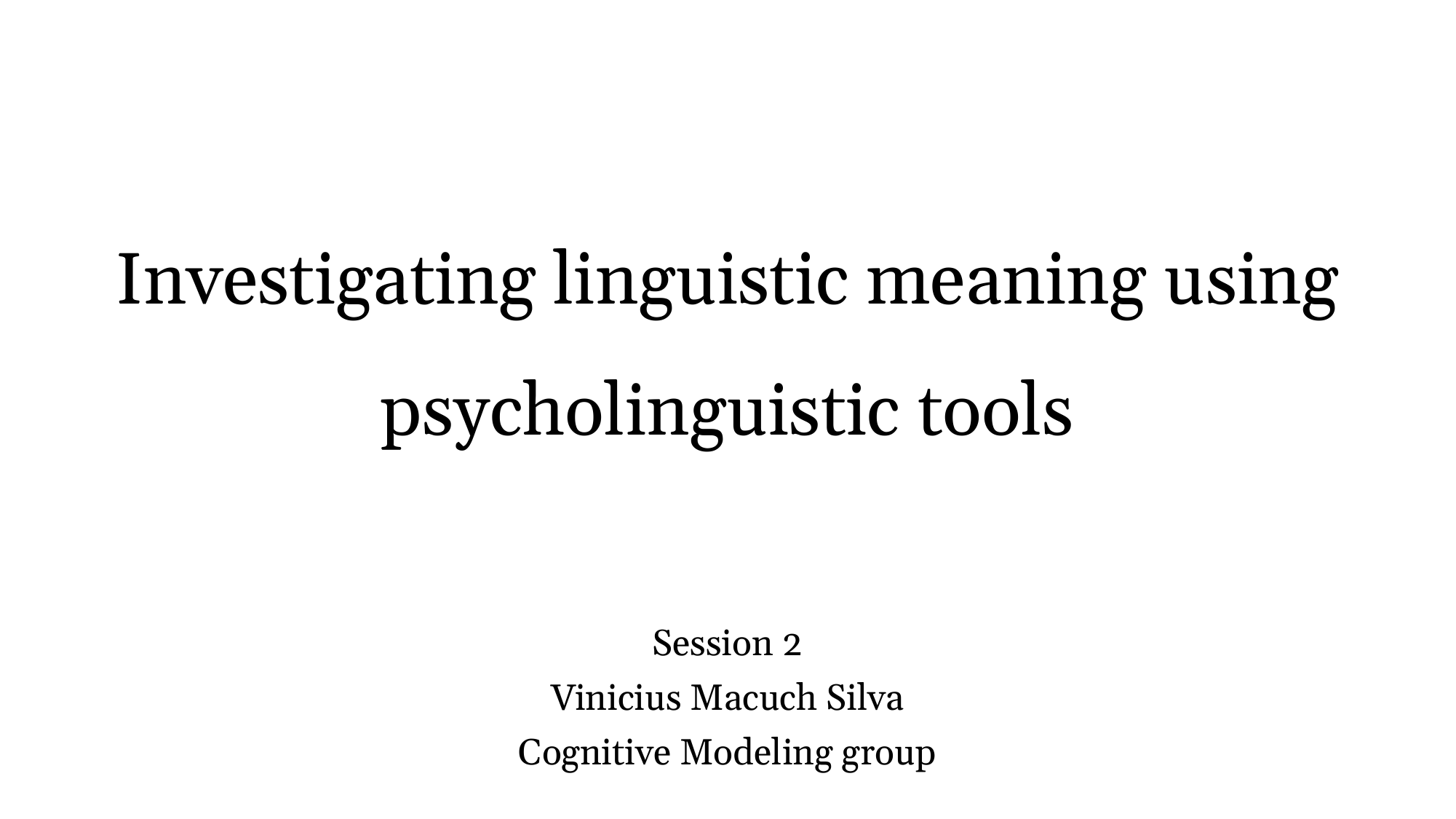

# Investigating linguistic meaning using psycholinguistic tools
Session 2
Vinicius Macuch Silva
Cognitive Modeling group